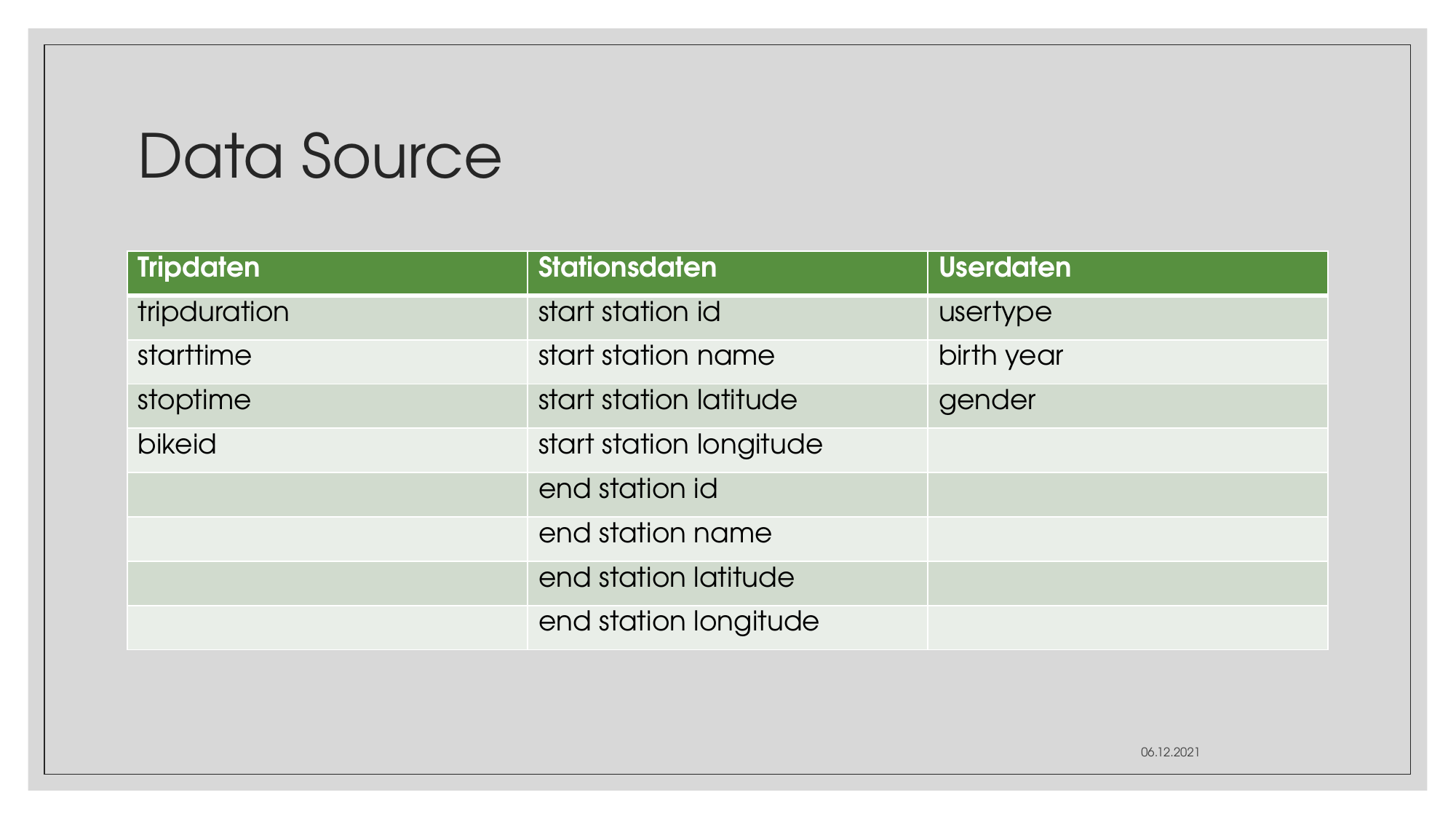

# Data Source
| Tripdaten | Stationsdaten | Userdaten |
| --- | --- | --- |
| tripduration | start station id | usertype |
| starttime | start station name | birth year |
| stoptime | start station latitude | gender |
| bikeid | start station longitude |  |
|  | end station id |  |
|  | end station name |  |
|  | end station latitude |  |
|  | end station longitude |  |
06.12.2021